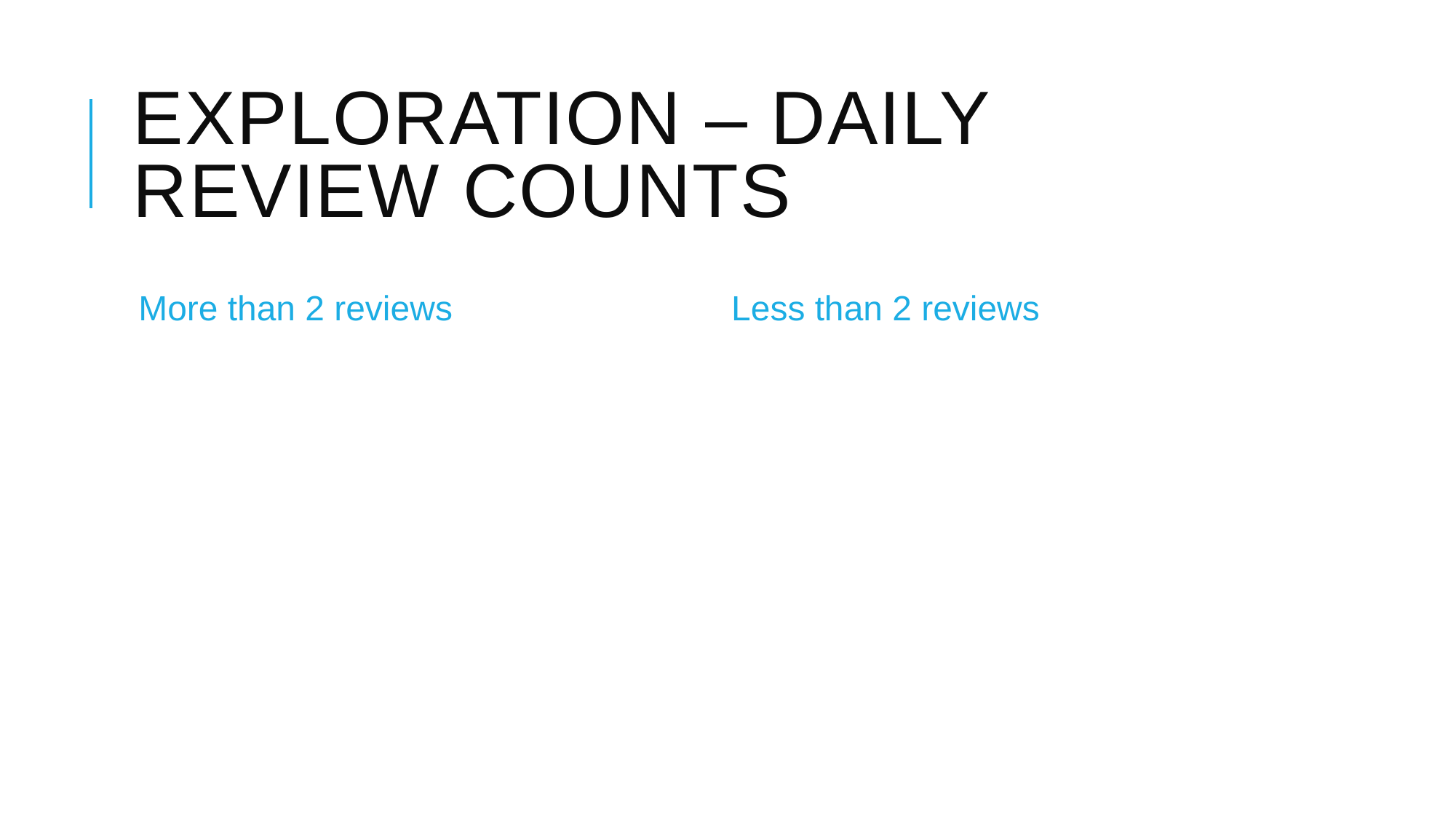

# Exploration – Daily review counts
More than 2 reviews
Less than 2 reviews